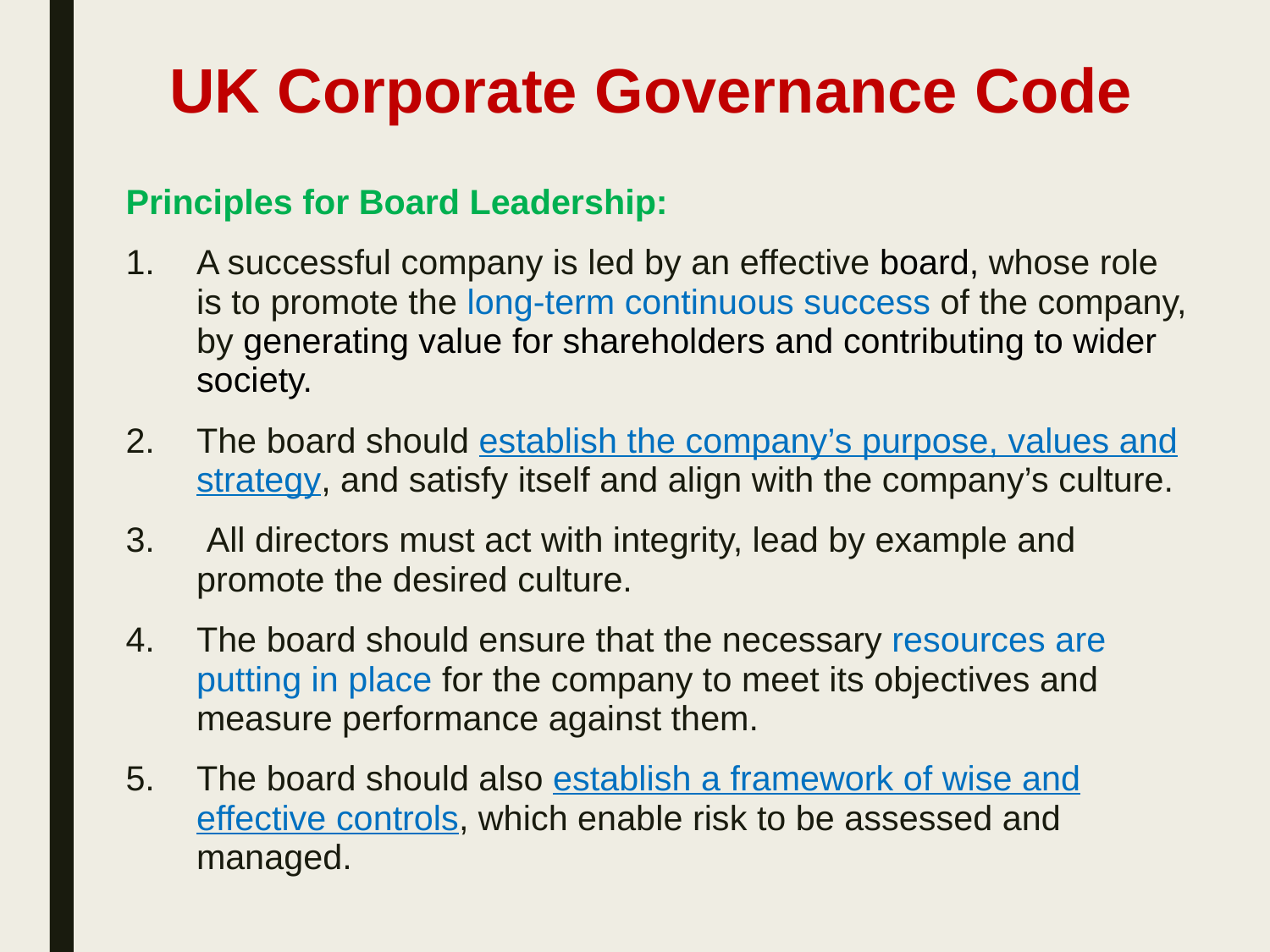

# UK Corporate Governance Code
Principles for Board Leadership:
A successful company is led by an effective board, whose role is to promote the long-term continuous success of the company, by generating value for shareholders and contributing to wider society.
The board should establish the company’s purpose, values and strategy, and satisfy itself and align with the company’s culture.
 All directors must act with integrity, lead by example and promote the desired culture.
The board should ensure that the necessary resources are putting in place for the company to meet its objectives and measure performance against them.
The board should also establish a framework of wise and effective controls, which enable risk to be assessed and managed.